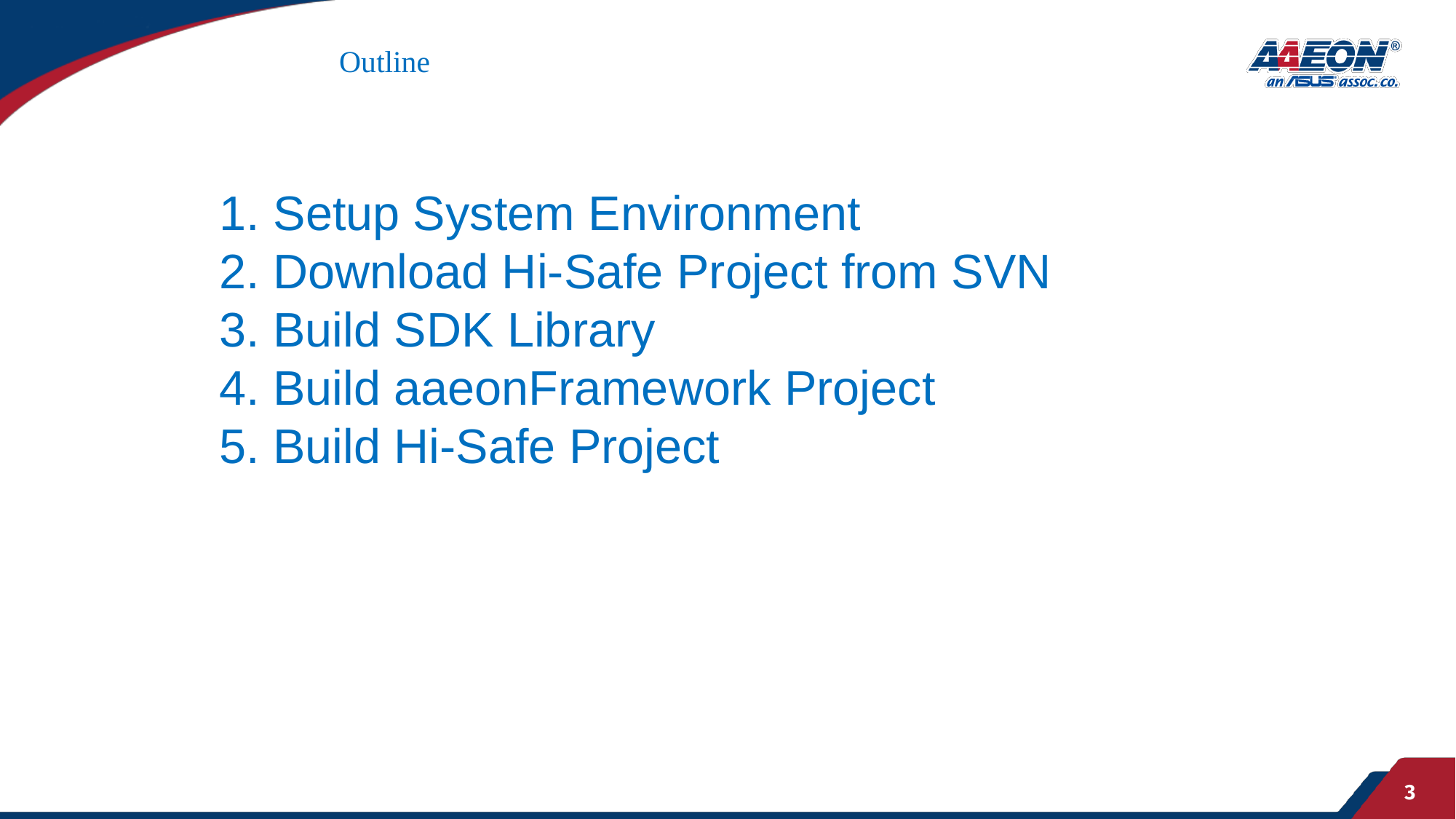

# Outline
1. Setup System Environment
2. Download Hi-Safe Project from SVN
3. Build SDK Library
4. Build aaeonFramework Project
5. Build Hi-Safe Project
3